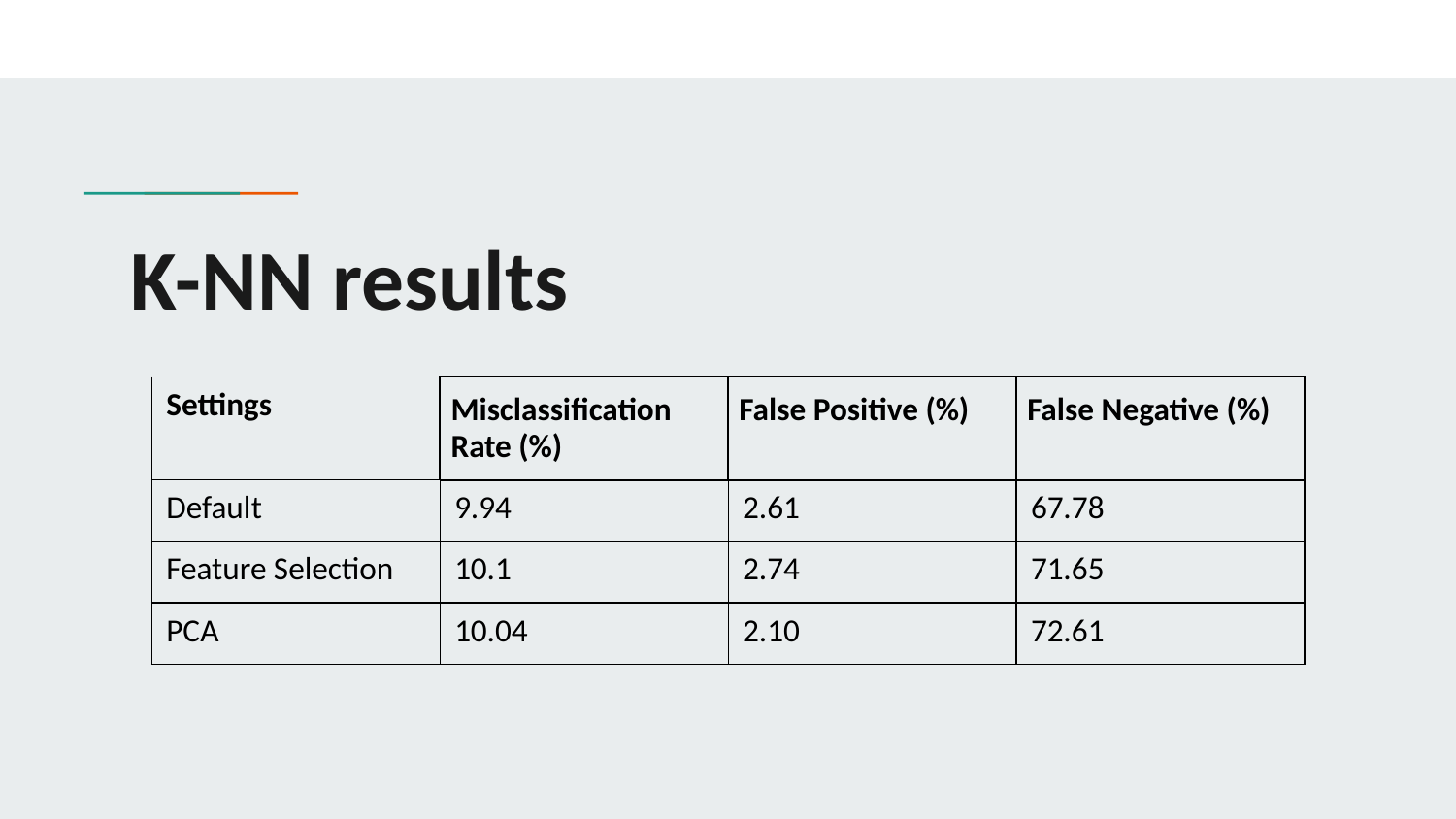

# K-NN results
| Settings | Misclassification Rate (%) | False Positive (%) | False Negative (%) |
| --- | --- | --- | --- |
| Default | 9.94 | 2.61 | 67.78 |
| Feature Selection | 10.1 | 2.74 | 71.65 |
| PCA | 10.04 | 2.10 | 72.61 |